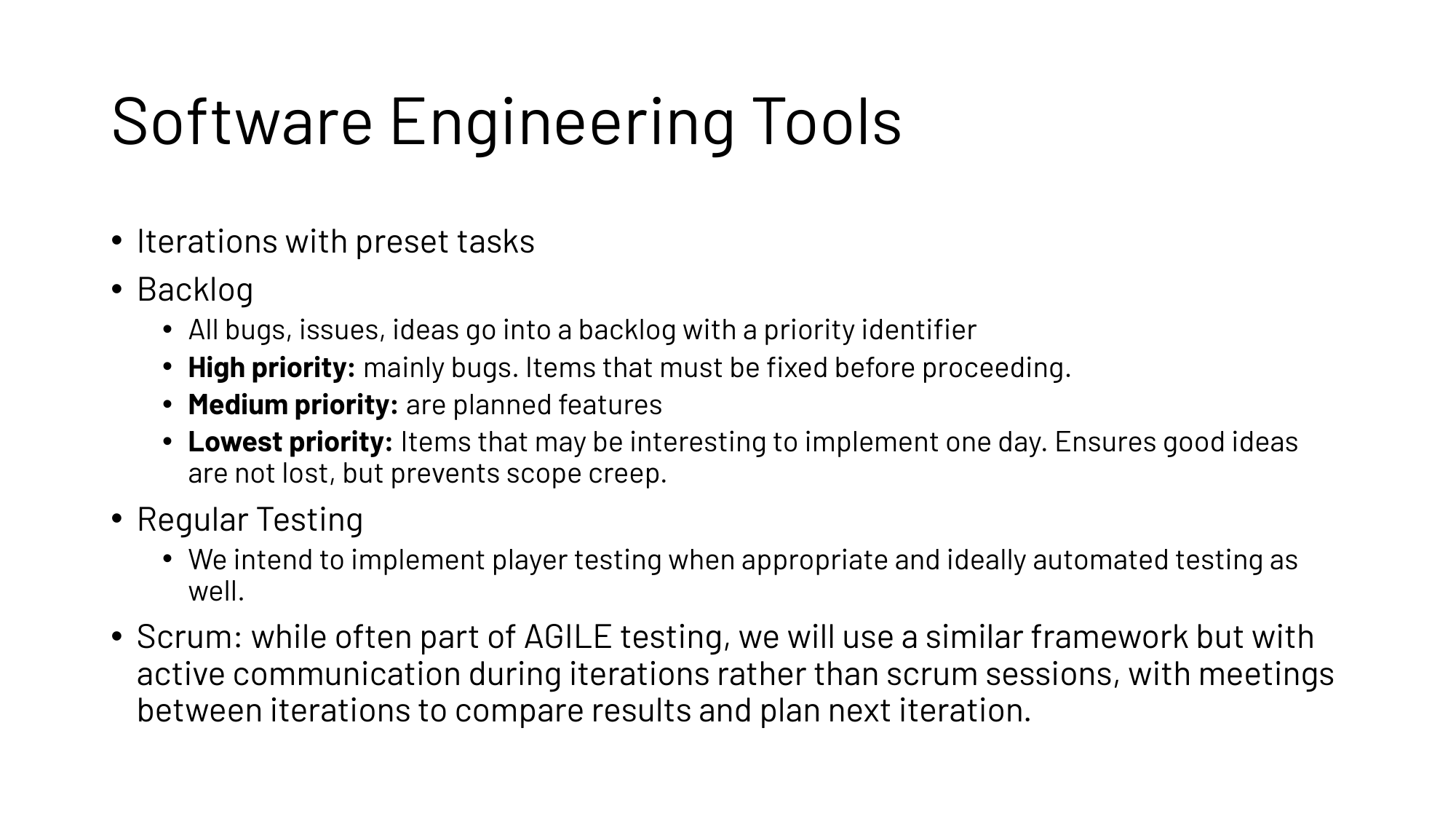

# Software Engineering Tools
Iterations with preset tasks
Backlog
All bugs, issues, ideas go into a backlog with a priority identifier
High priority: mainly bugs. Items that must be fixed before proceeding.
Medium priority: are planned features
Lowest priority: Items that may be interesting to implement one day. Ensures good ideas are not lost, but prevents scope creep.
Regular Testing
We intend to implement player testing when appropriate and ideally automated testing as well.
Scrum: while often part of AGILE testing, we will use a similar framework but with active communication during iterations rather than scrum sessions, with meetings between iterations to compare results and plan next iteration.